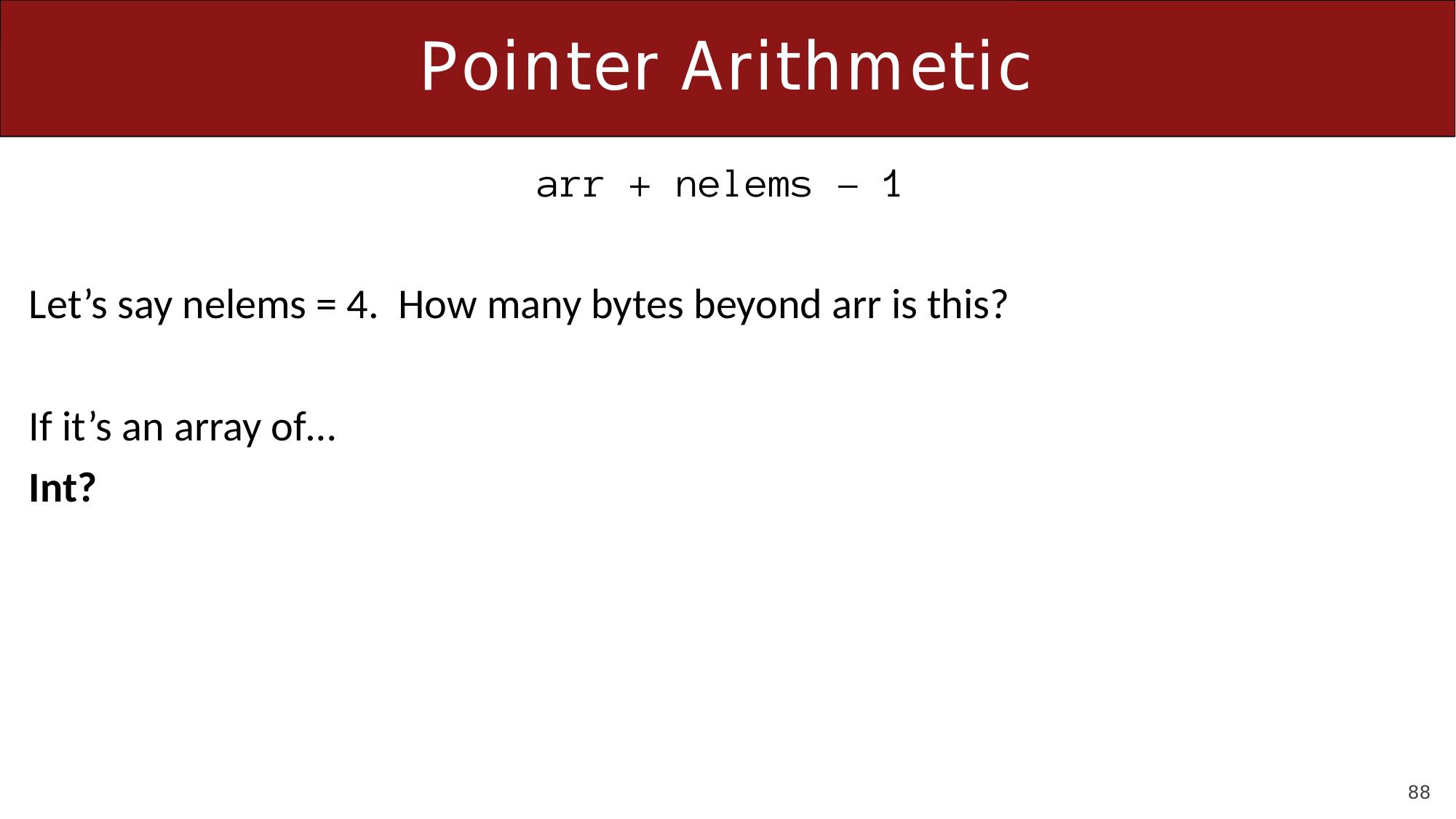

# Pointer Arithmetic
arr + nelems – 1

Let’s say nelems = 4.  How many bytes beyond arr is this?

If it’s an array of…
Int?